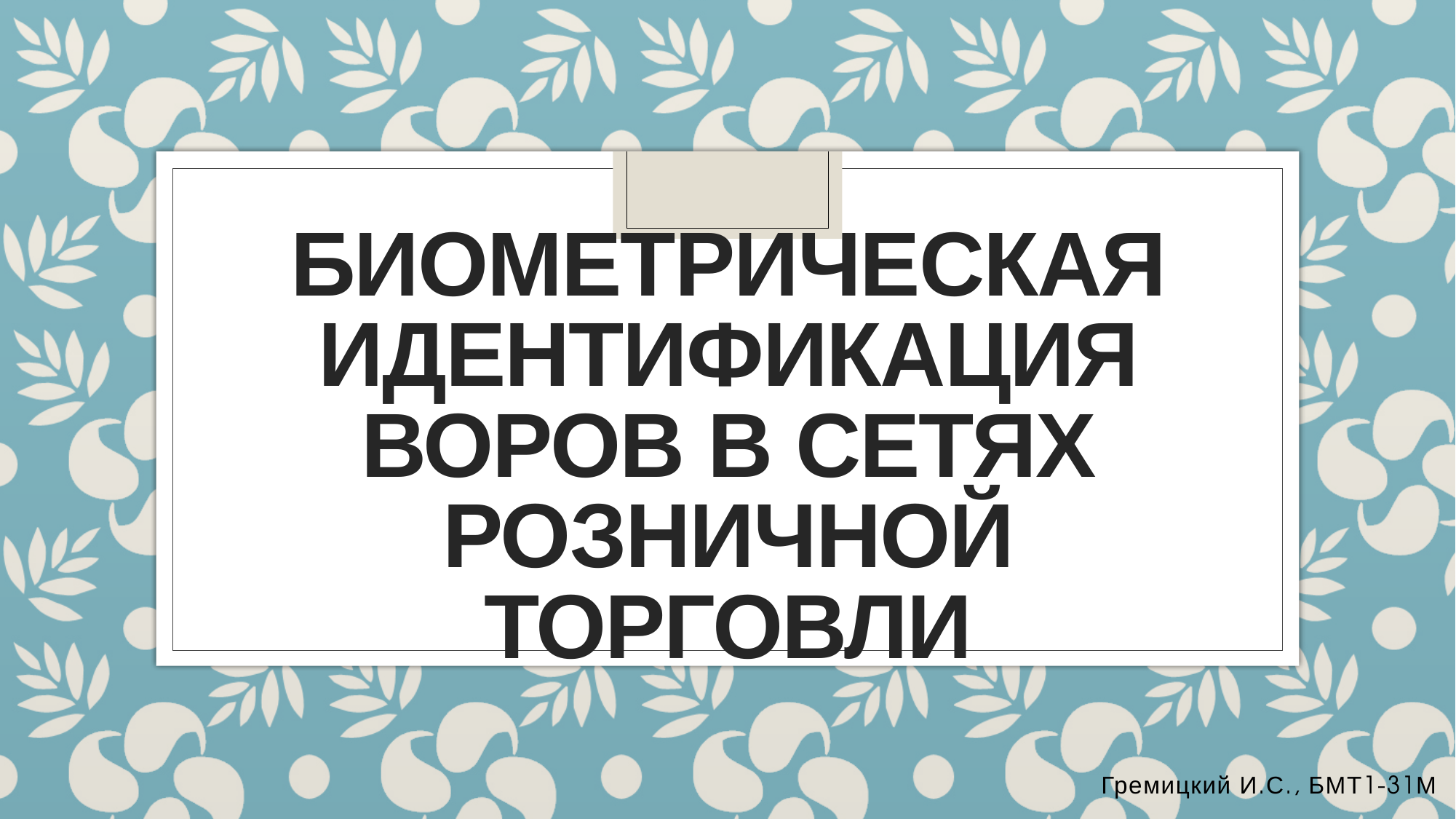

# Биометрическая идентификация воров в сетях розничной торговли
Гремицкий И.С., БМТ1-31М